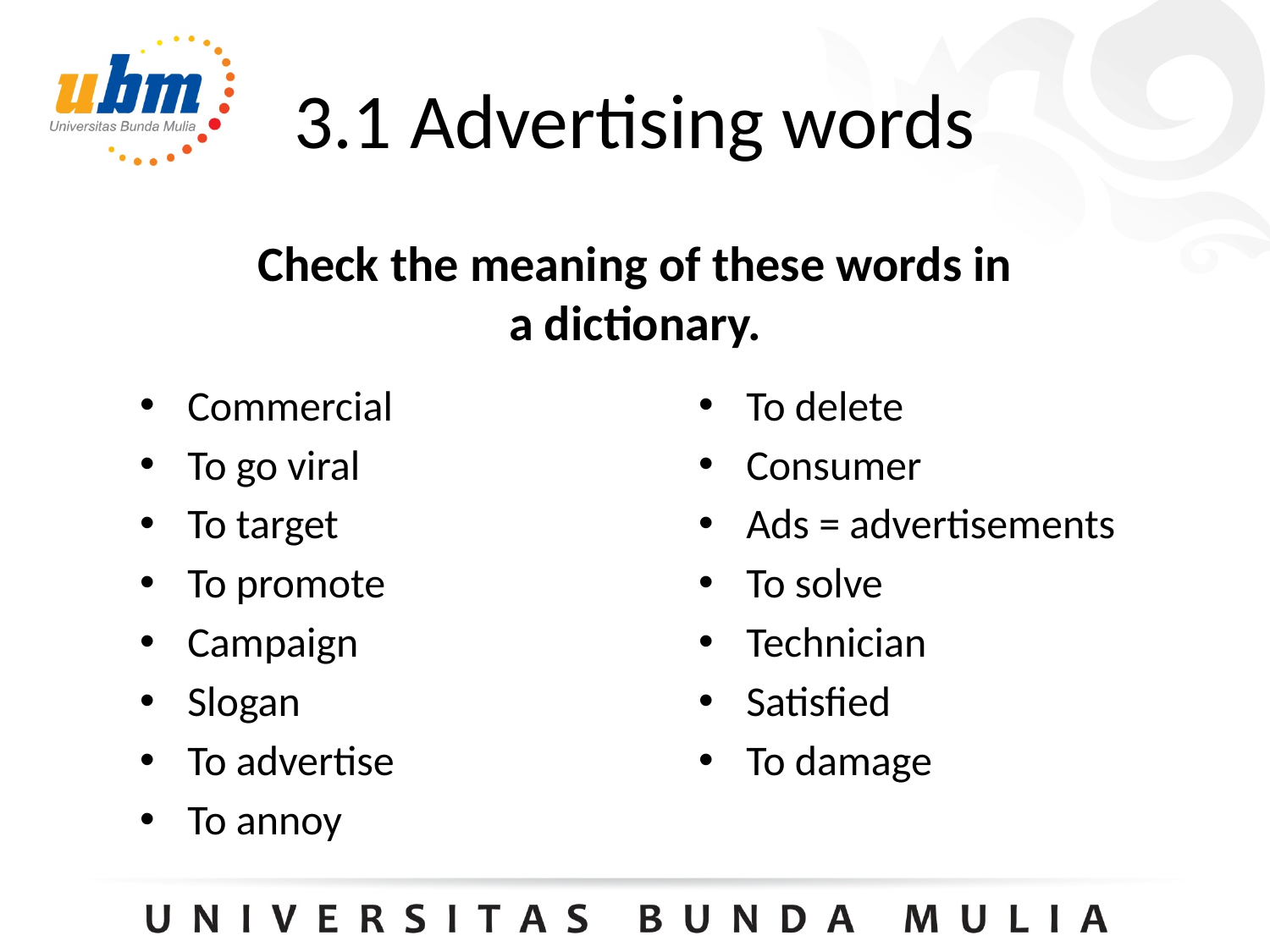

# 3.1 Advertising words
Check the meaning of these words in a dictionary.
Commercial
To go viral
To target
To promote
Campaign
Slogan
To advertise
To annoy
To delete
Consumer
Ads = advertisements
To solve
Technician
Satisfied
To damage